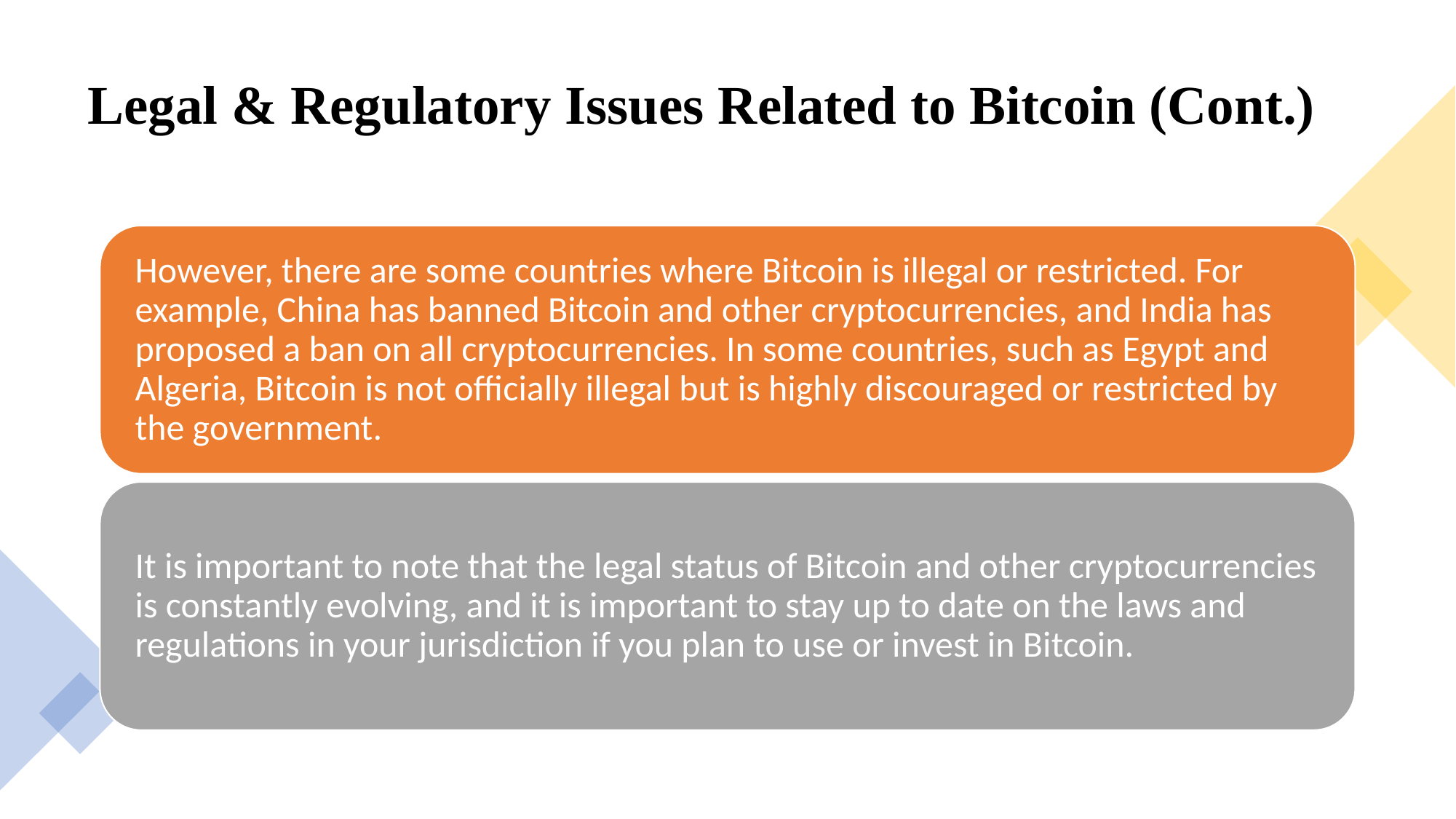

# Legal & Regulatory Issues Related to Bitcoin (Cont.)

However, there are some countries where Bitcoin is illegal or restricted. For example, China has banned Bitcoin and other cryptocurrencies, and India has proposed a ban on all cryptocurrencies. In some countries, such as Egypt and Algeria, Bitcoin is not officially illegal but is highly discouraged or restricted by the government.
It is important to note that the legal status of Bitcoin and other cryptocurrencies is constantly evolving, and it is important to stay up to date on the laws and regulations in your jurisdiction if you plan to use or invest in Bitcoin.